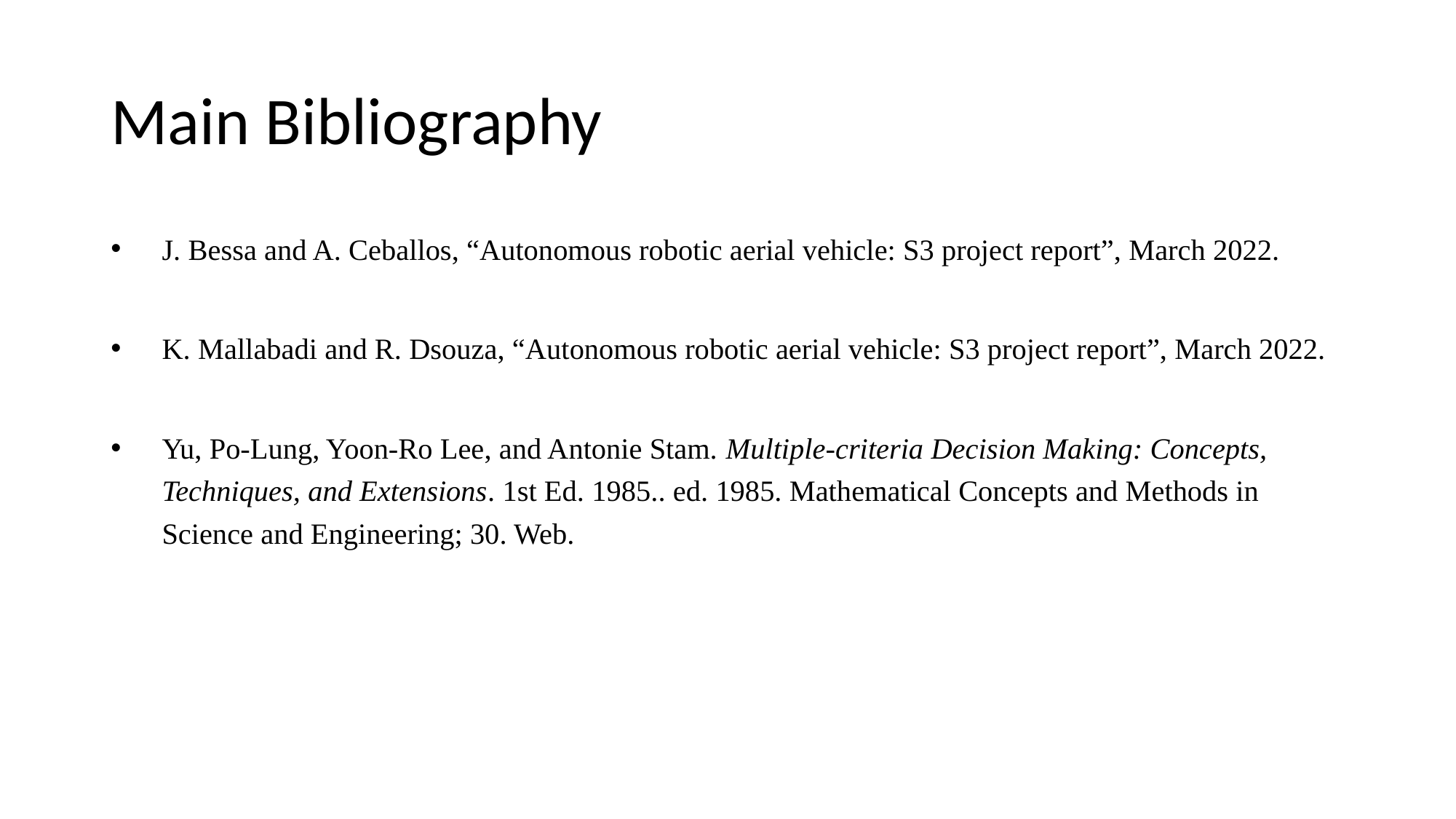

# Main Bibliography
J. Bessa and A. Ceballos, “Autonomous robotic aerial vehicle: S3 project report”, March 2022.

K. Mallabadi and R. Dsouza, “Autonomous robotic aerial vehicle: S3 project report”, March 2022.

Yu, Po-Lung, Yoon-Ro Lee, and Antonie Stam. Multiple-criteria Decision Making: Concepts, Techniques, and Extensions. 1st Ed. 1985.. ed. 1985. Mathematical Concepts and Methods in Science and Engineering; 30. Web.